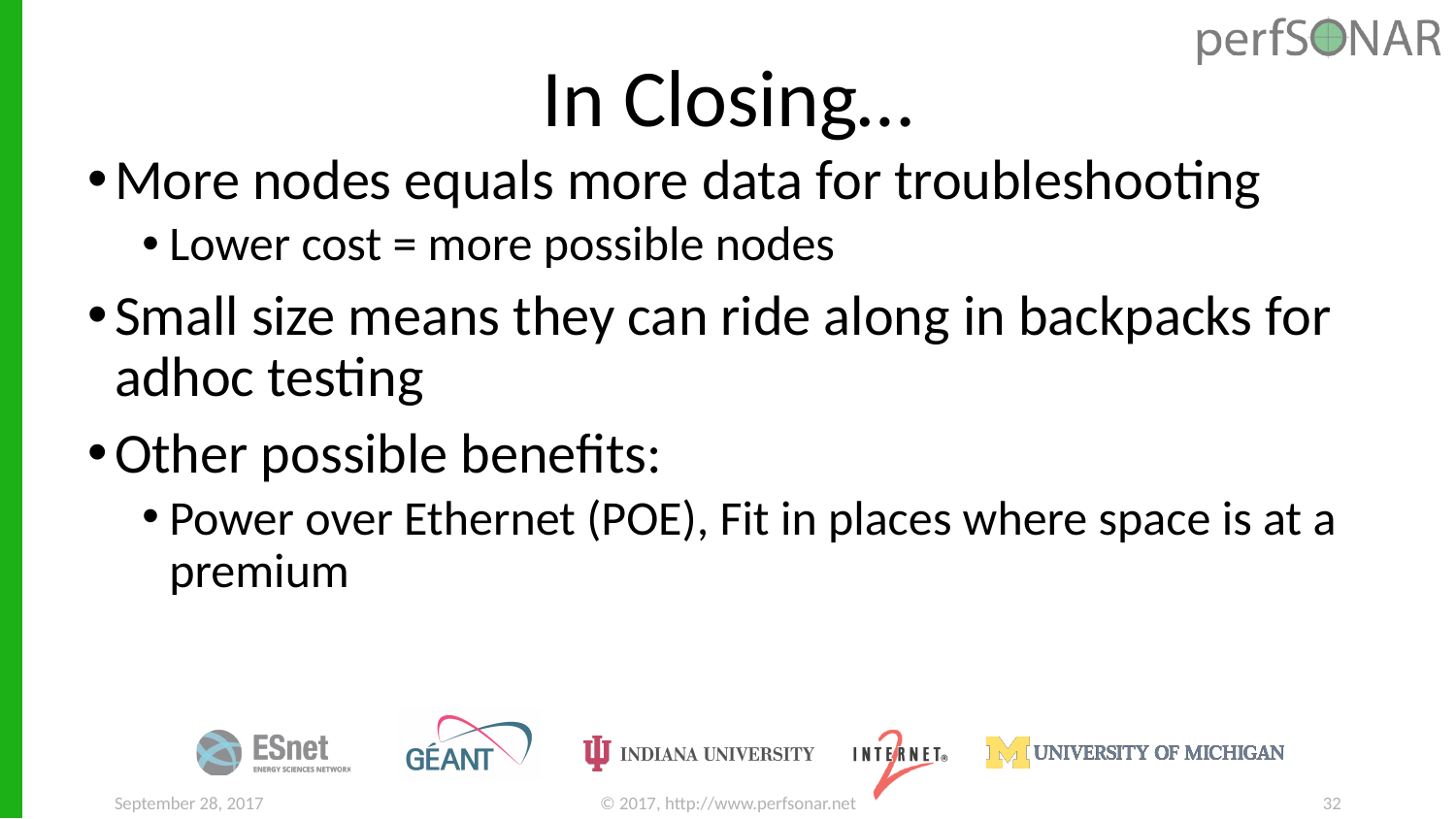

# In Closing…
More nodes equals more data for troubleshooting
Lower cost = more possible nodes
Small size means they can ride along in backpacks for adhoc testing
Other possible benefits:
Power over Ethernet (POE), Fit in places where space is at a premium
September 28, 2017
© 2017, http://www.perfsonar.net
32